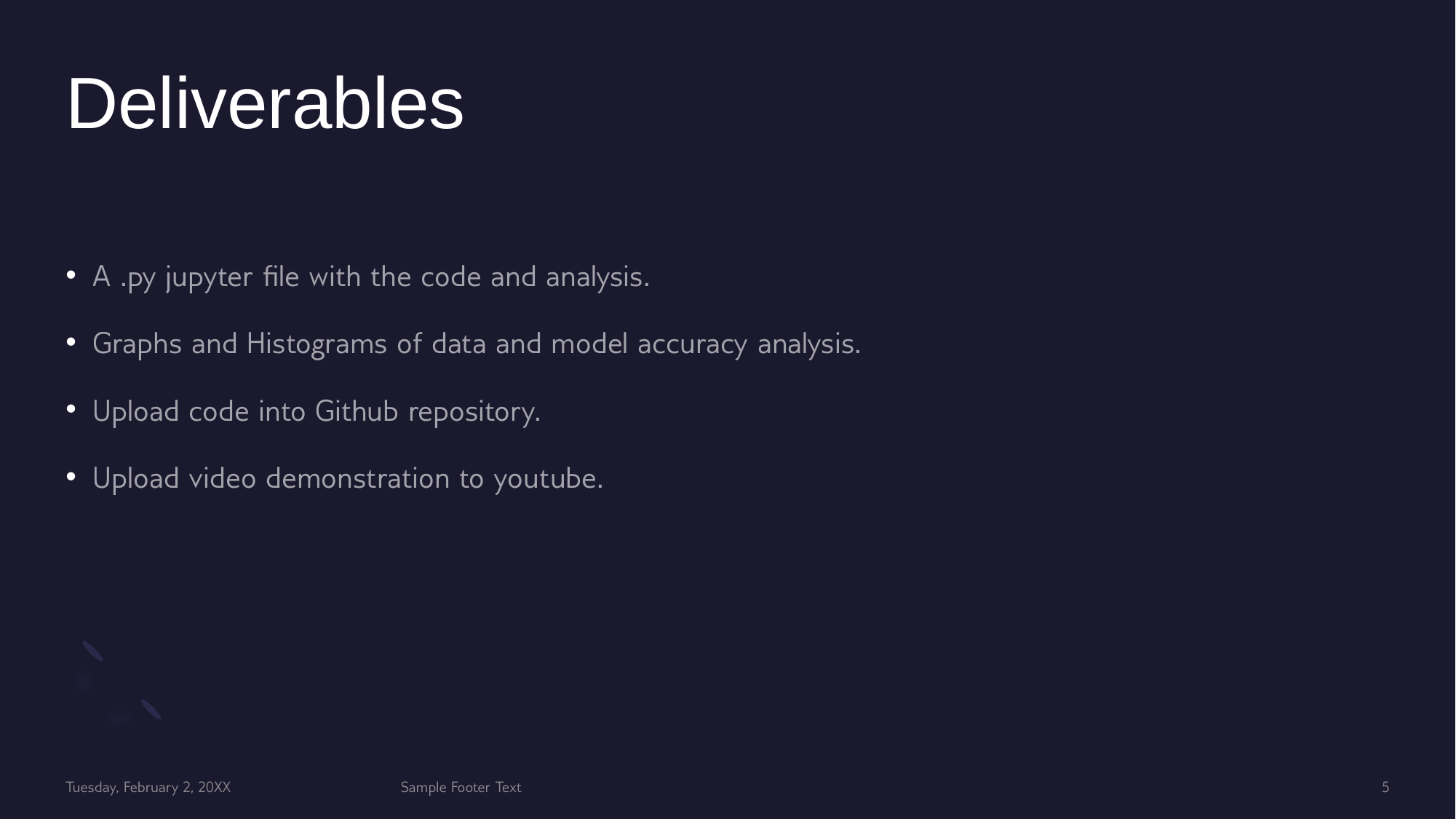

# Deliverables
A .py jupyter file with the code and analysis.
Graphs and Histograms of data and model accuracy analysis.
Upload code into Github repository.
Upload video demonstration to youtube.

Tuesday, February 2, 20XX
Sample Footer Text
5